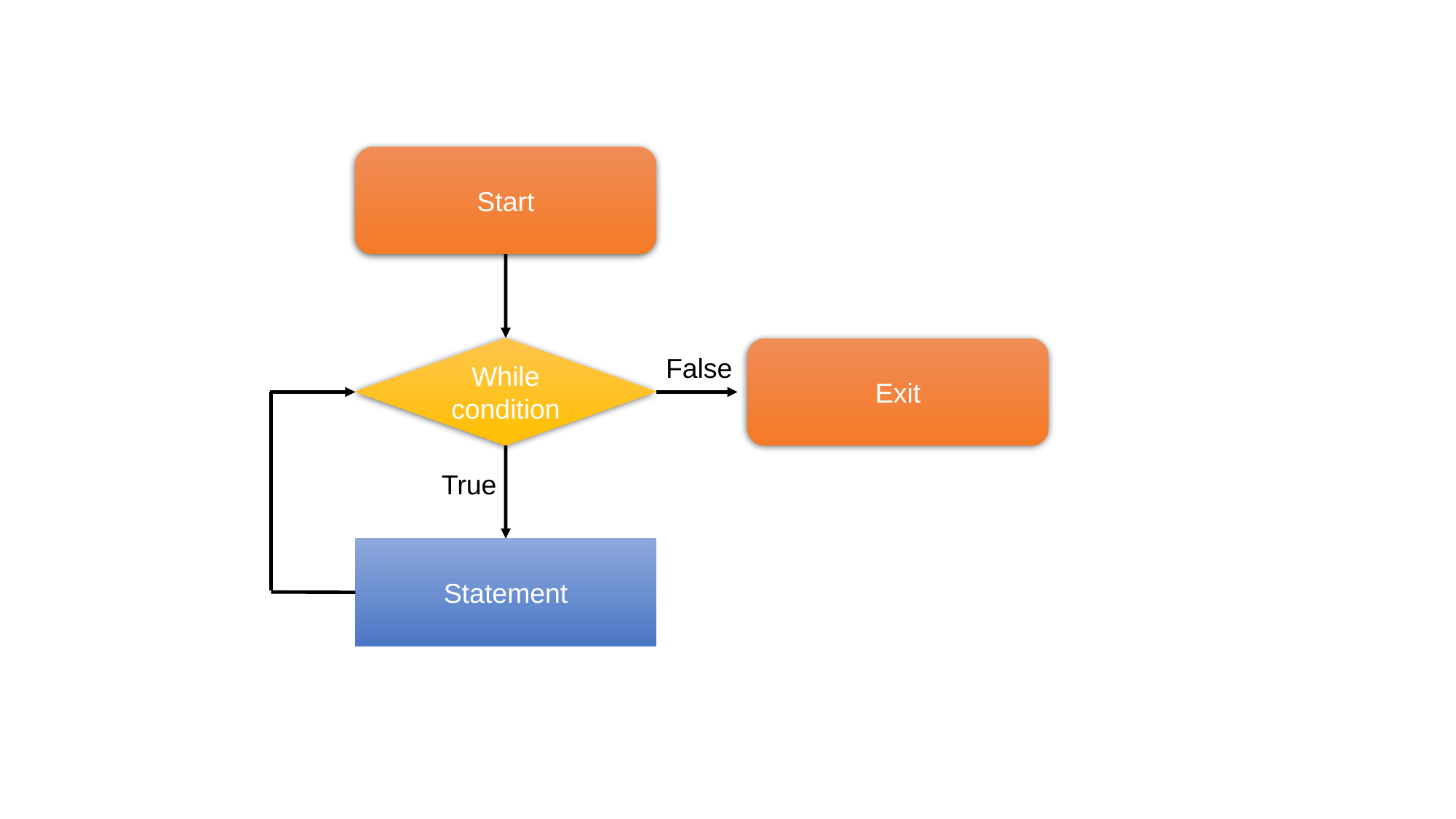

Start
While condition
Exit
False
True
Statement